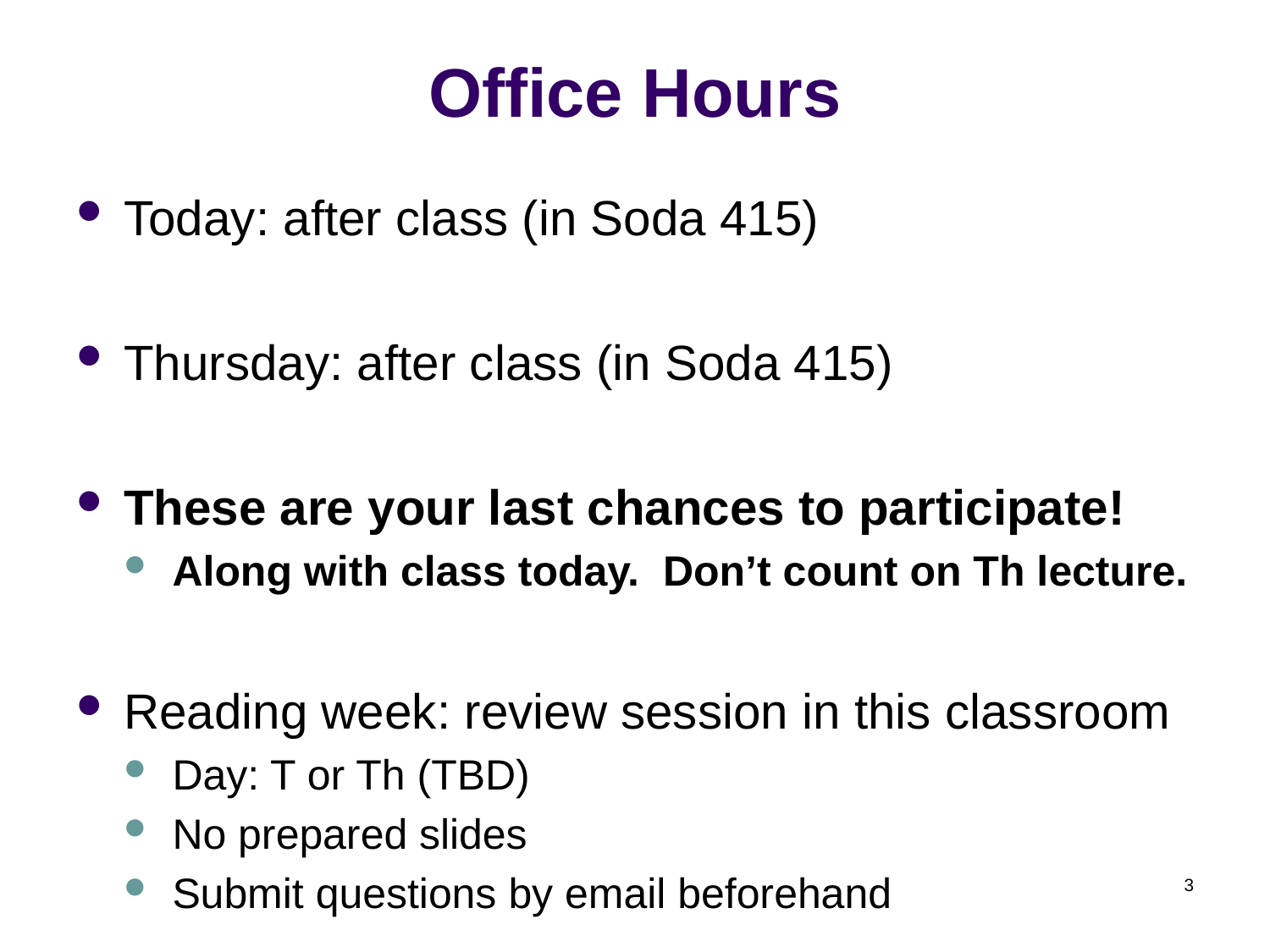

# Office Hours
Today: after class (in Soda 415)

Thursday: after class (in Soda 415)

These are your last chances to participate!
Along with class today.  Don’t count on Th lecture.

Reading week: review session in this classroom
Day: T or Th (TBD)
No prepared slides
Submit questions by email beforehand
3